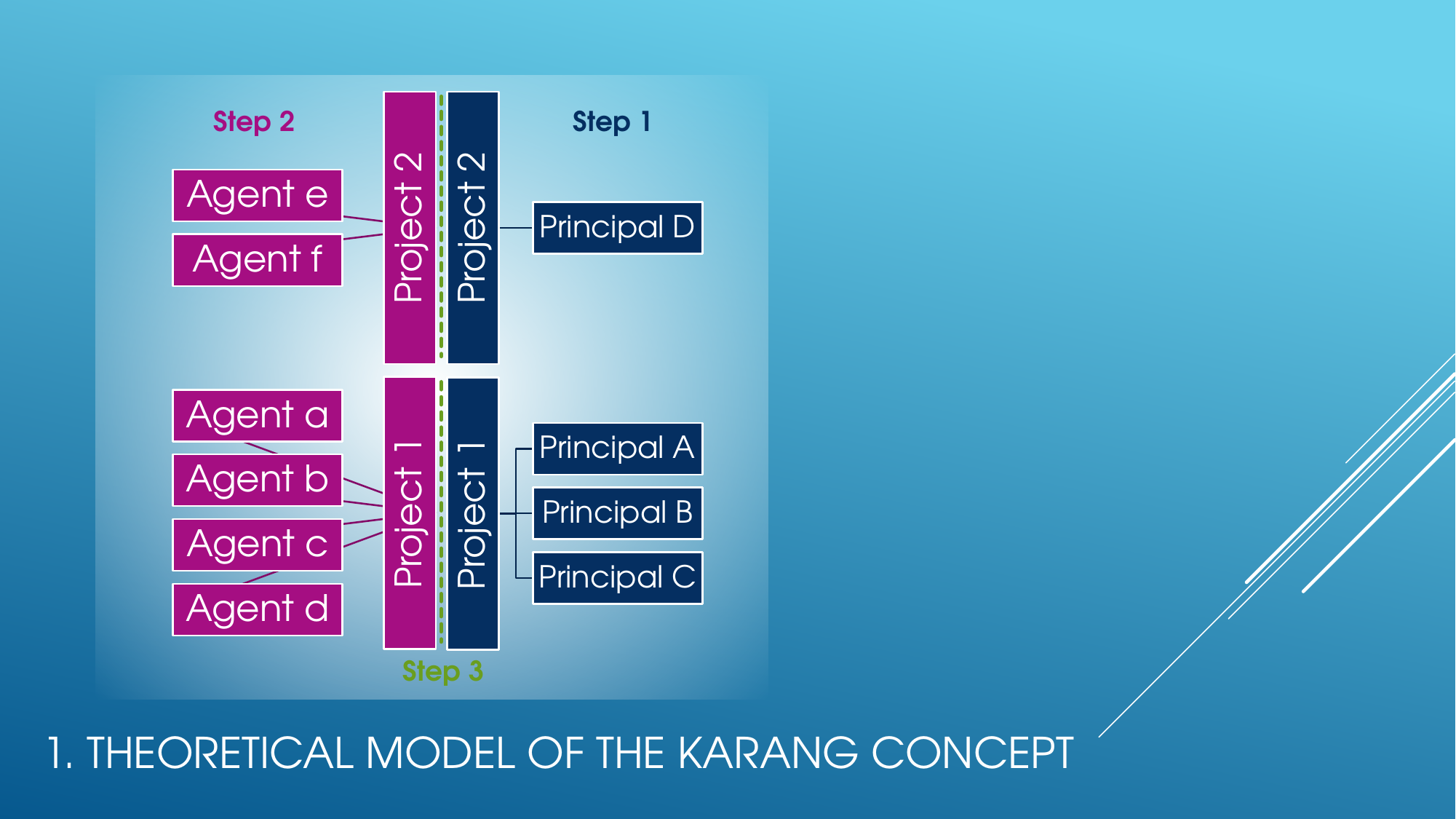

Project 2
Agent e
Agent f

Project 2
Principal D
Step 2
Step 1

Project 1
Agent a
Agent b
Agent c
Agent d

Project 1
Principal A
Principal B
Principal C
# 1. Theoretical model of the KARANG concept
Step 3